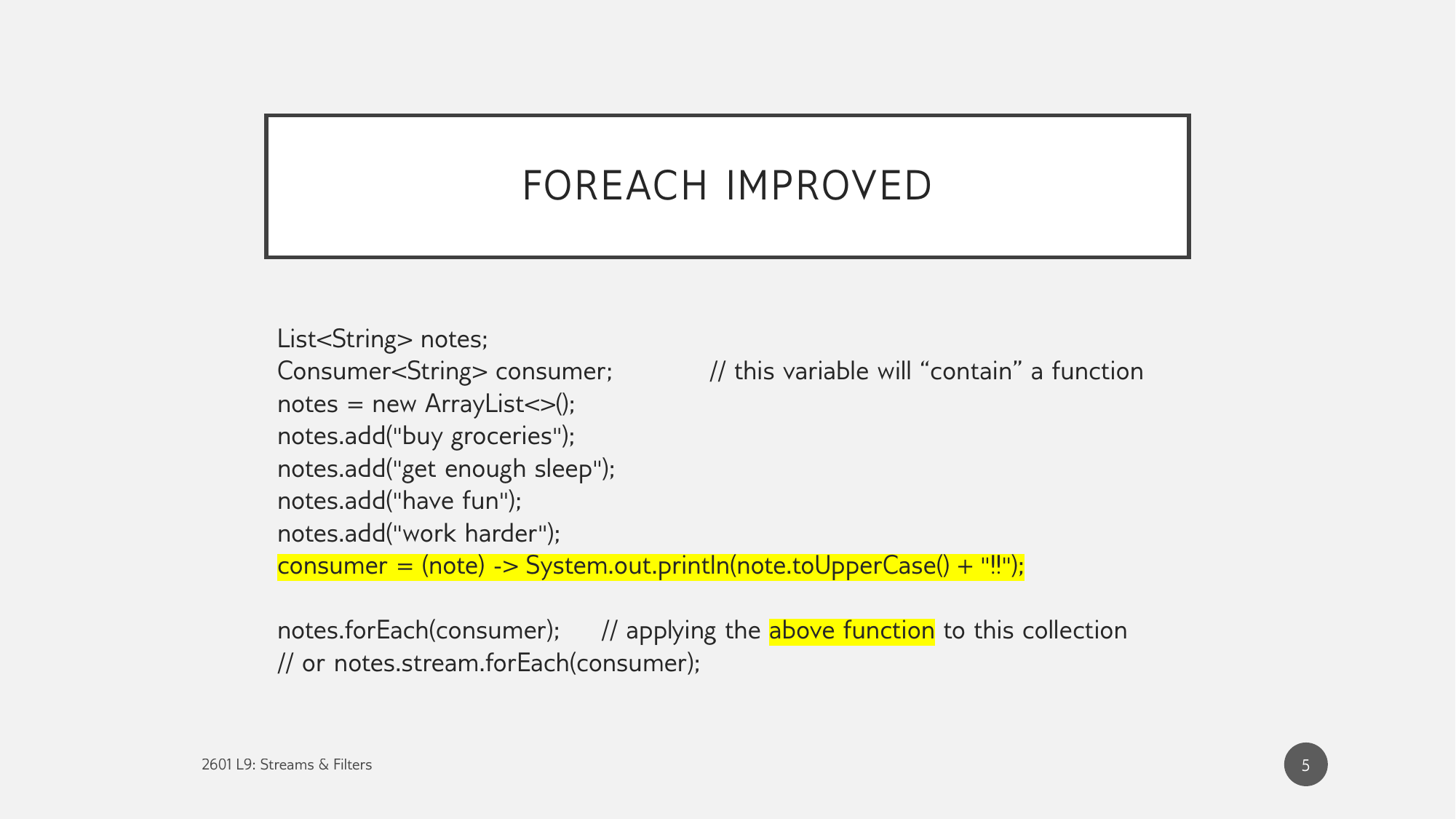

# Foreach improved
List<String> notes;
Consumer<String> consumer;	// this variable will “contain” a function
notes = new ArrayList<>();
notes.add("buy groceries");
notes.add("get enough sleep");
notes.add("have fun");
notes.add("work harder");
consumer = (note) -> System.out.println(note.toUpperCase() + "!!");

notes.forEach(consumer);		// applying the above function to this collection
// or notes.stream.forEach(consumer);
5
2601 L9: Streams & Filters